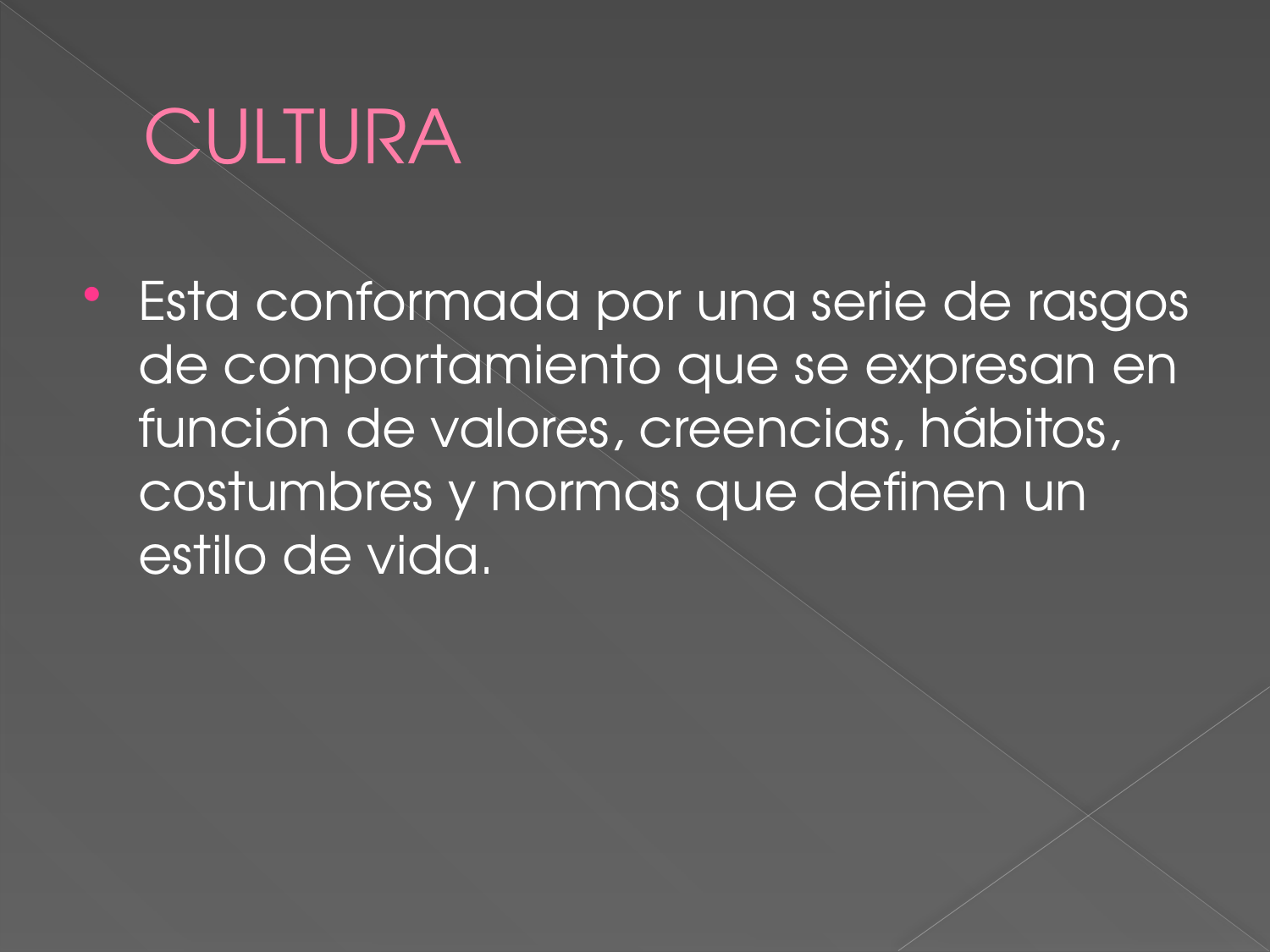

# CULTURA
Esta conformada por una serie de rasgos de comportamiento que se expresan en función de valores, creencias, hábitos, costumbres y normas que definen un estilo de vida.